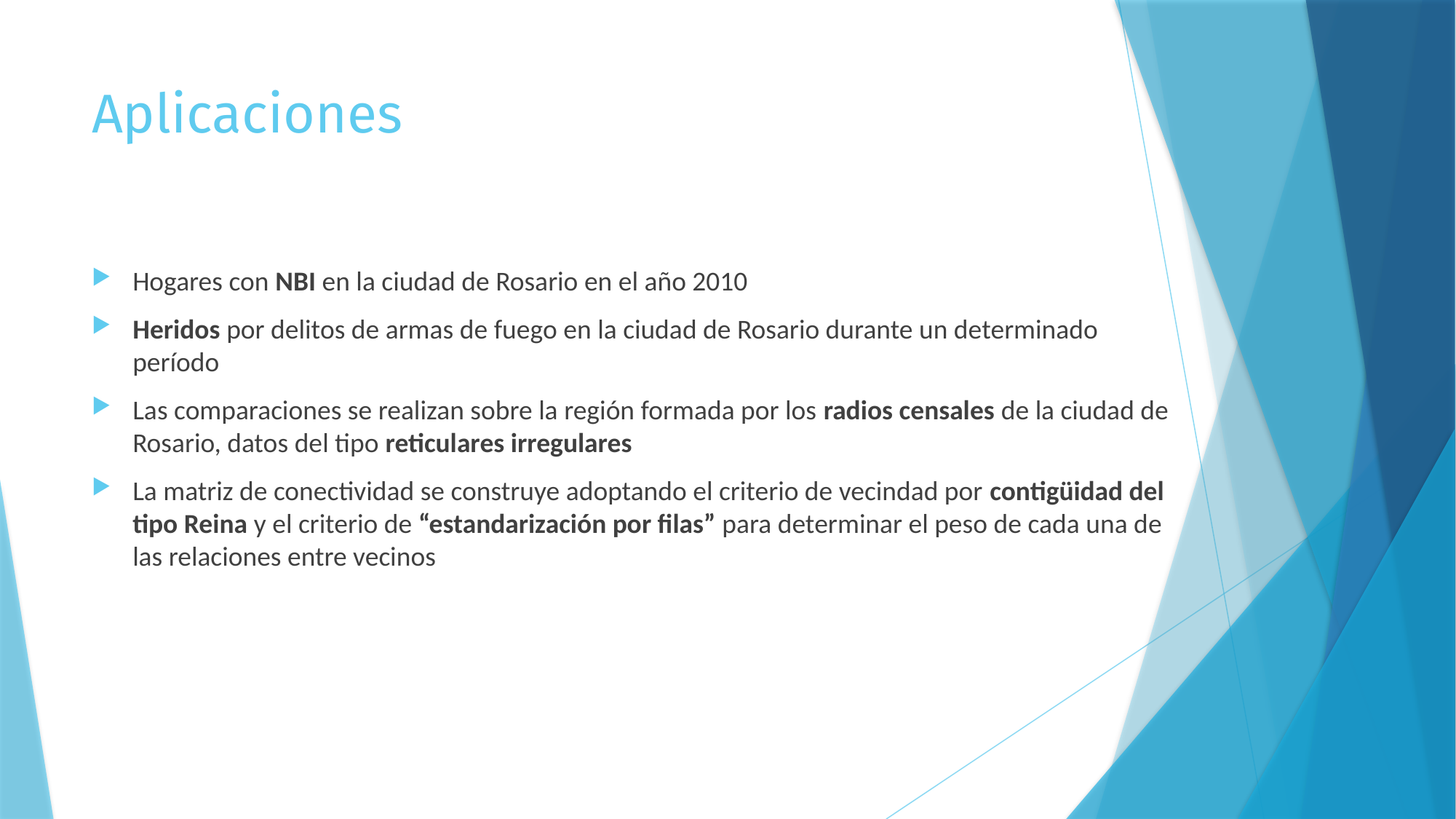

# Aplicaciones
Hogares con NBI en la ciudad de Rosario en el año 2010
Heridos por delitos de armas de fuego en la ciudad de Rosario durante un determinado período
Las comparaciones se realizan sobre la región formada por los radios censales de la ciudad de Rosario, datos del tipo reticulares irregulares
La matriz de conectividad se construye adoptando el criterio de vecindad por contigüidad del tipo Reina y el criterio de “estandarización por filas” para determinar el peso de cada una de las relaciones entre vecinos